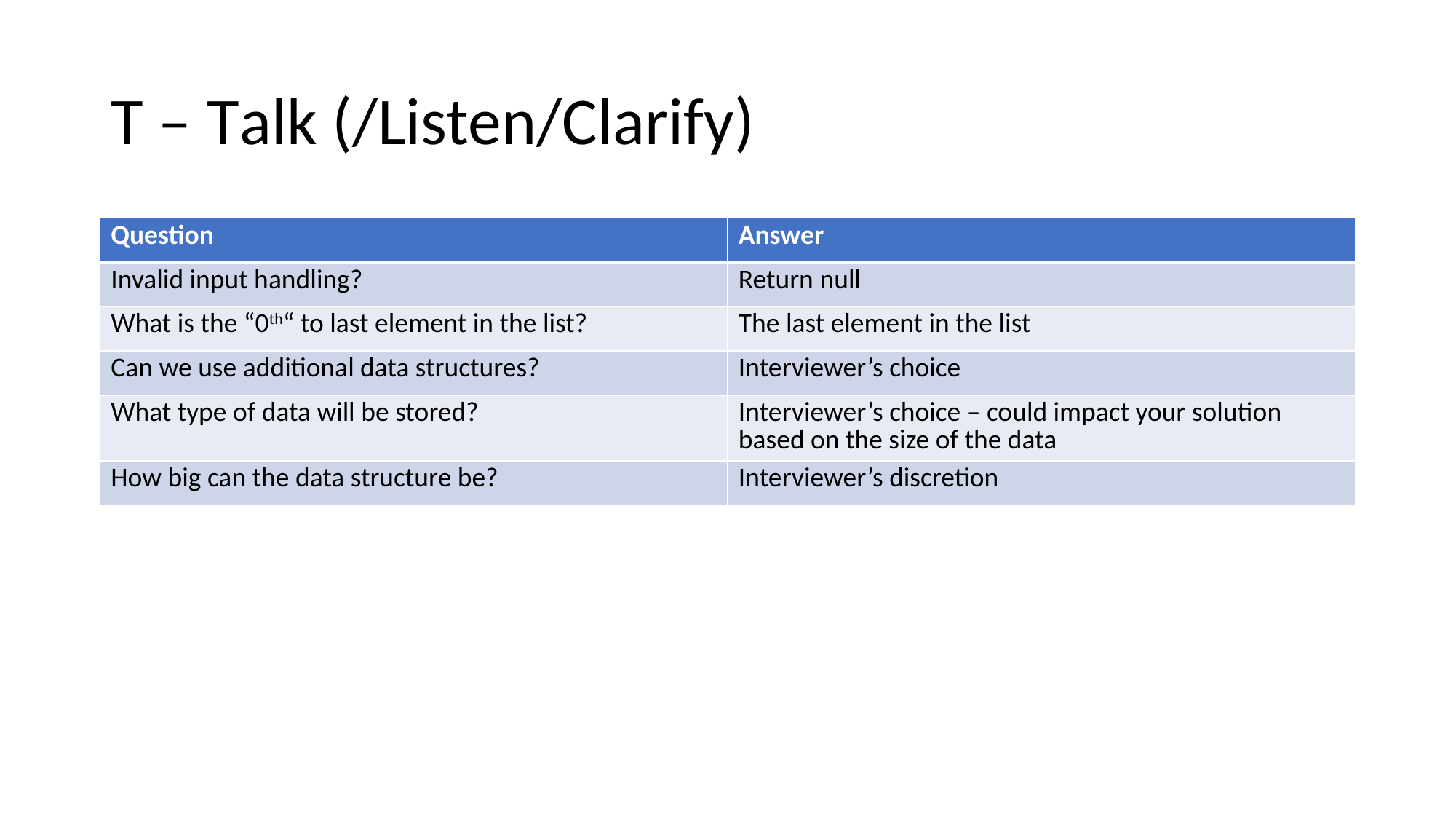

# T – Talk (/Listen/Clarify)
| Question | Answer |
| --- | --- |
| Invalid input handling? | Return null |
| What is the “0th“ to last element in the list? | The last element in the list |
| Can we use additional data structures? | Interviewer’s choice |
| What type of data will be stored? | Interviewer’s choice – could impact your solution based on the size of the data |
| How big can the data structure be? | Interviewer’s discretion |